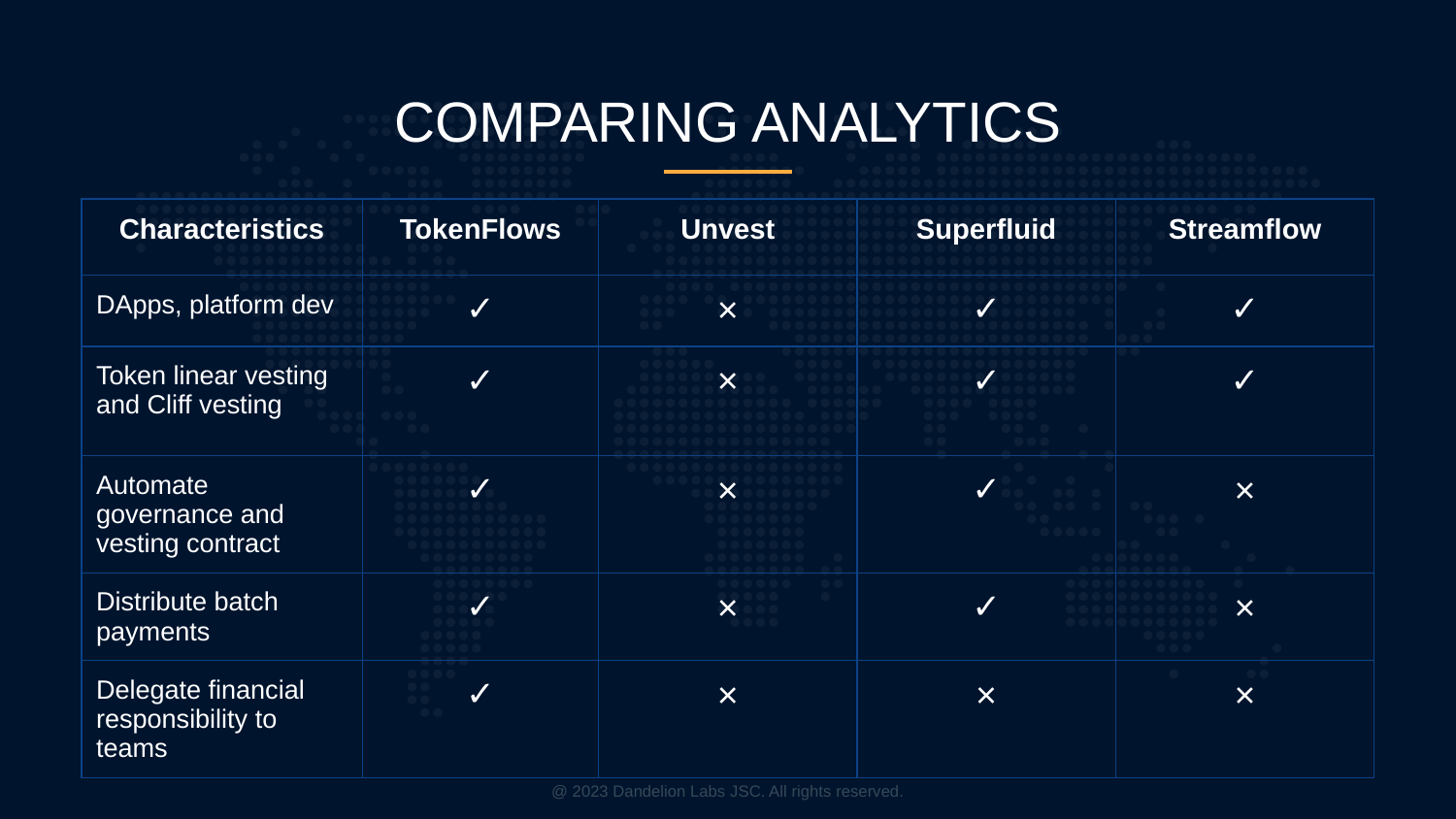

# COMPARING ANALYTICS
| Characteristics | TokenFlows | Unvest | Superfluid | Streamflow |
| --- | --- | --- | --- | --- |
| DApps, platform dev | ✓ | × | ✓ | ✓ |
| Token linear vesting and Cliff vesting | ✓ | × | ✓ | ✓ |
| Automate governance and vesting contract | ✓ | × | ✓ | × |
| Distribute batch payments | ✓ | × | ✓ | × |
| Delegate financial responsibility to teams | ✓ | × | × | × |